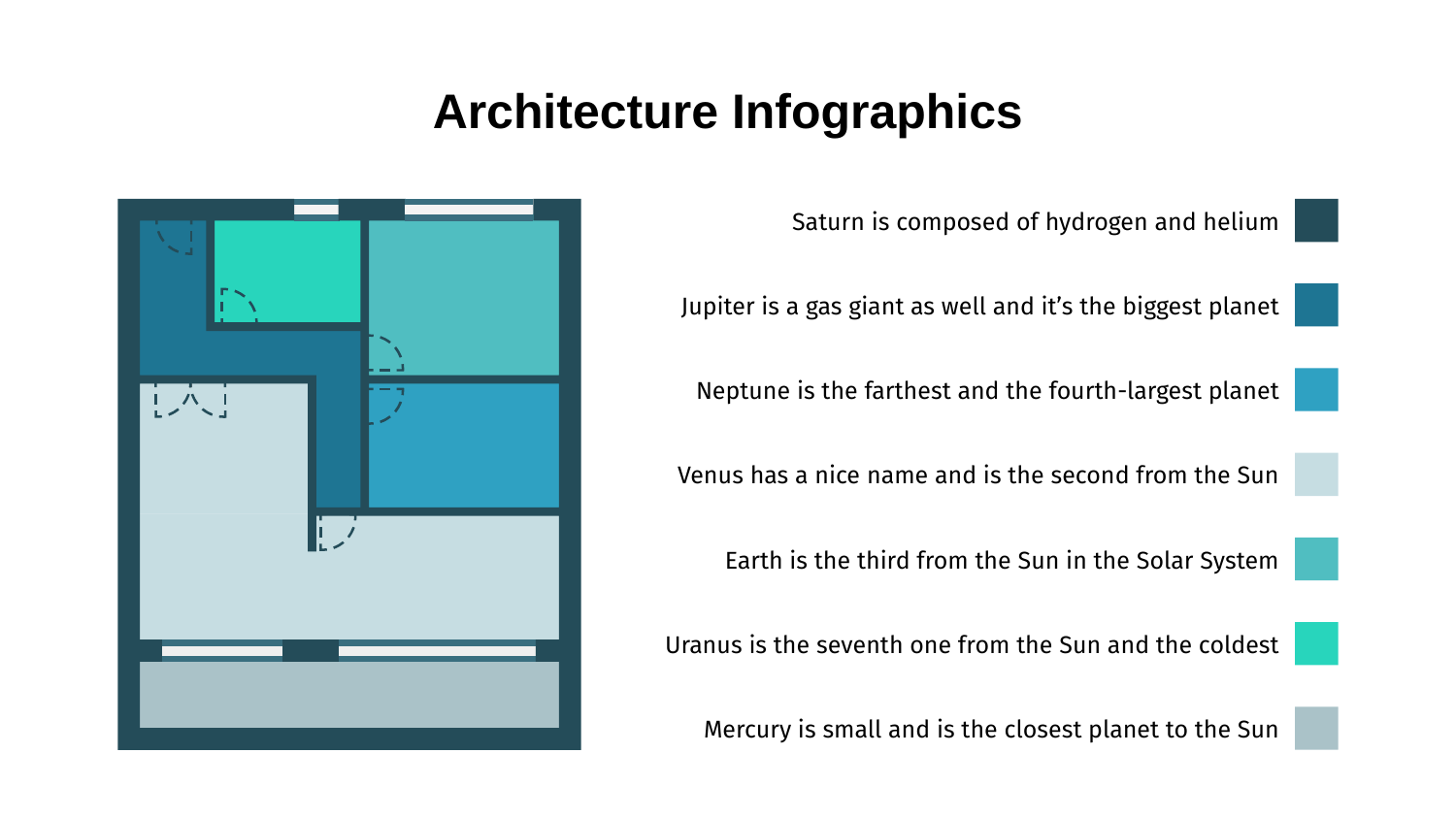

# Architecture Infographics

Saturn is composed of hydrogen and helium

Jupiter is a gas giant as well and it’s the biggest planet

Neptune is the farthest and the fourth-largest planet

Venus has a nice name and is the second from the Sun

Earth is the third from the Sun in the Solar System

Uranus is the seventh one from the Sun and the coldest

Mercury is small and is the closest planet to the Sun